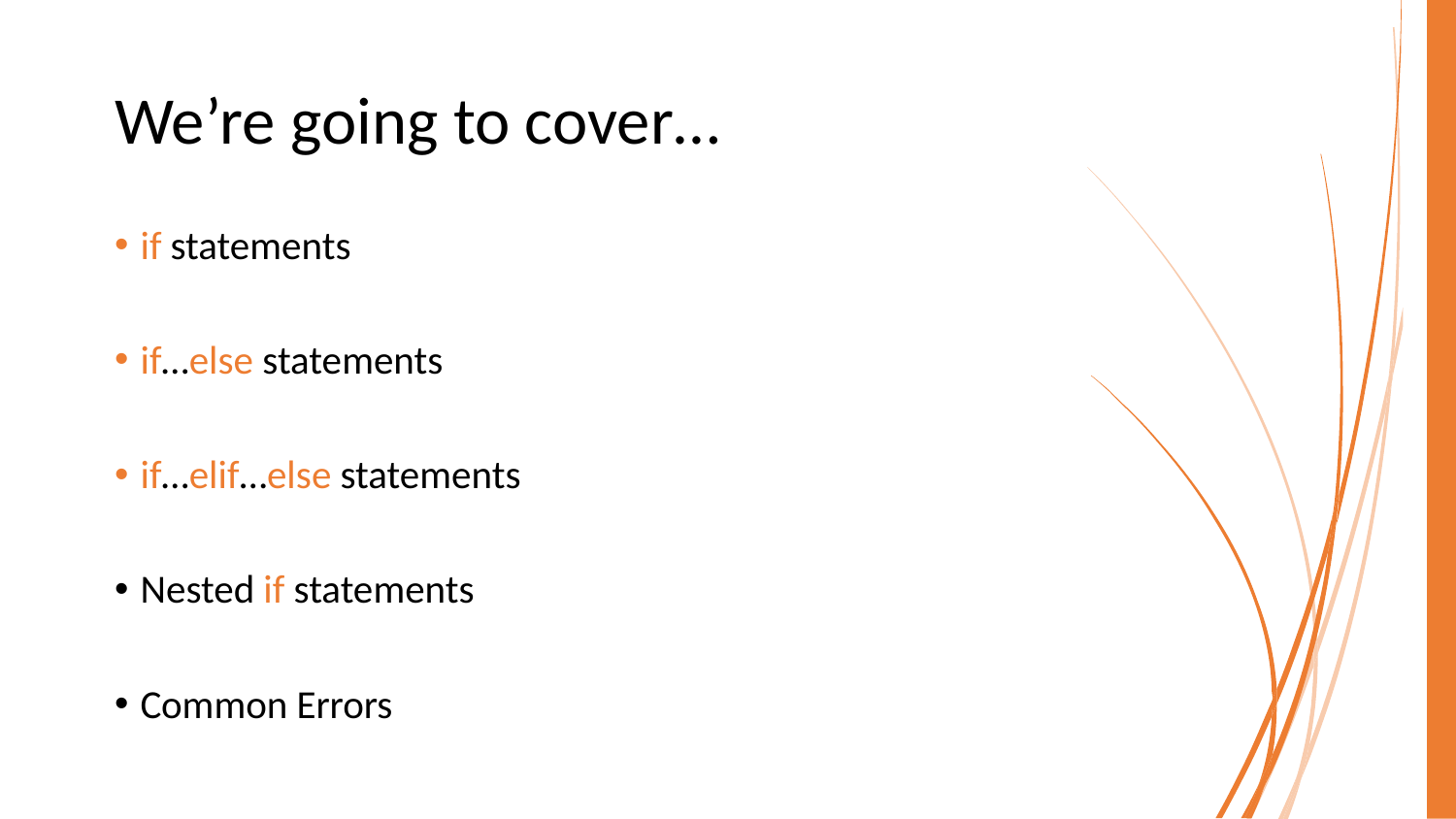

# We’re going to cover…
if statements

if…else statements

if…elif…else statements

Nested if statements

Common Errors

COMP40003 Software Development and Application Modelling | Email: p.c.windridge@staffs.ac.uk
2